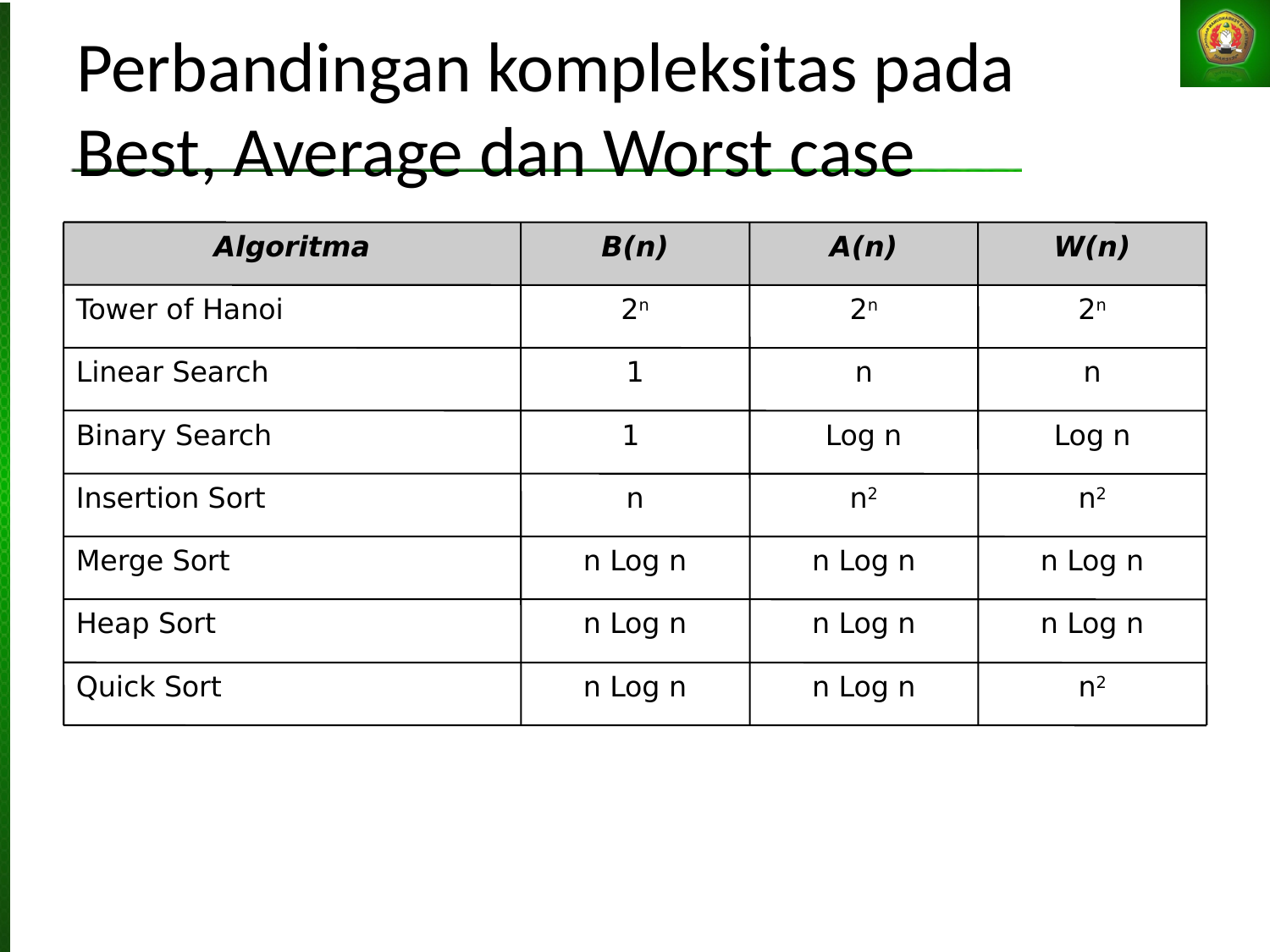

Perbandingan kompleksitas pada
Best, Average dan Worst case
Algoritma

B(n)‏

A(n)‏

W(n)‏

Tower of Hanoi

2n
2n
2n
Linear Search

1
n
n
Binary Search

1
Log n
Log n
Insertion Sort

n
n2
n2
Merge Sort

n Log n
n Log n
n Log n
Heap Sort

n Log n
n Log n
n Log n
Quick Sort

n Log n
n Log n
n2